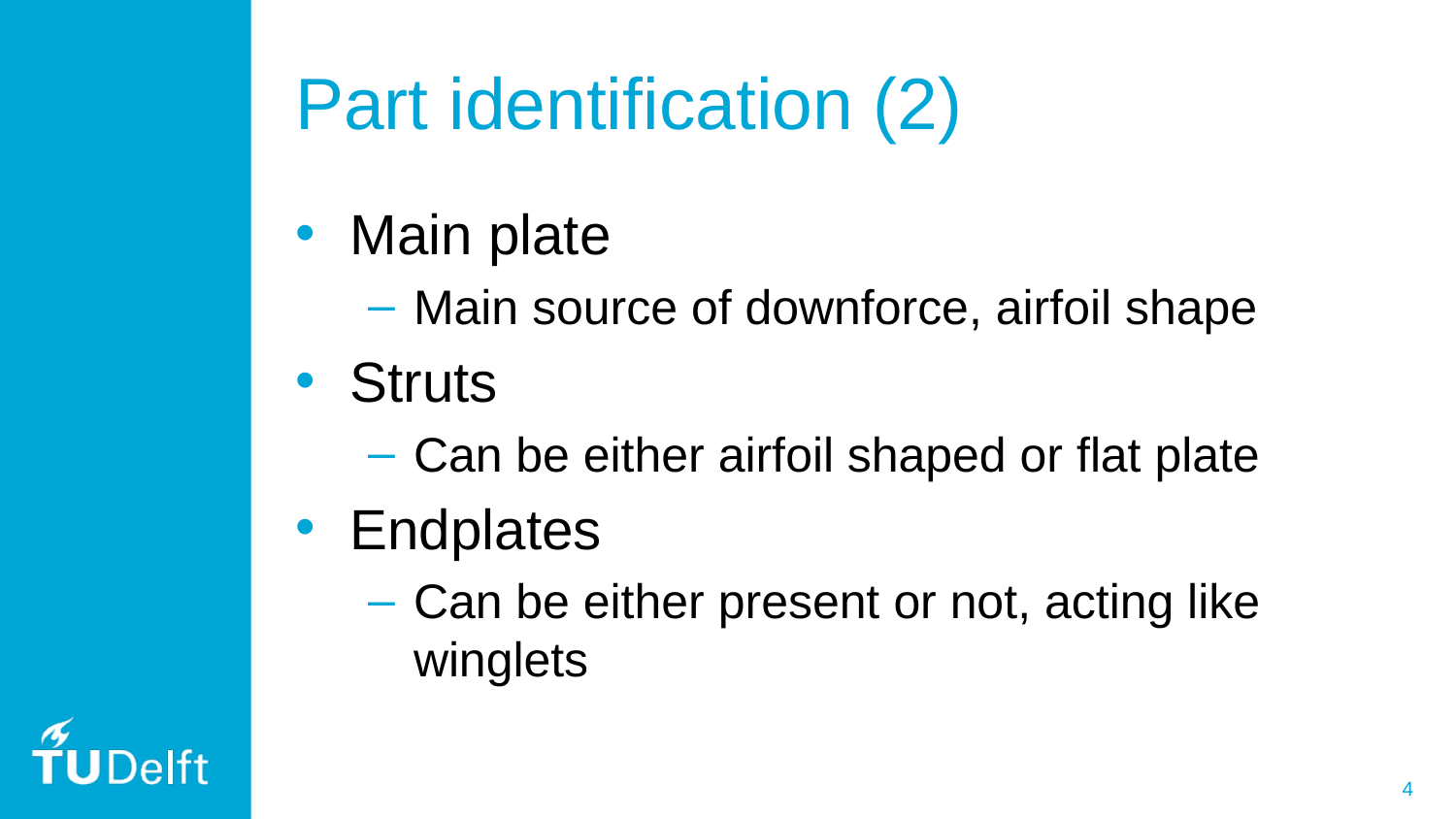

# Part identification (2)
Main plate
Main source of downforce, airfoil shape
Struts
Can be either airfoil shaped or flat plate
Endplates
Can be either present or not, acting like winglets